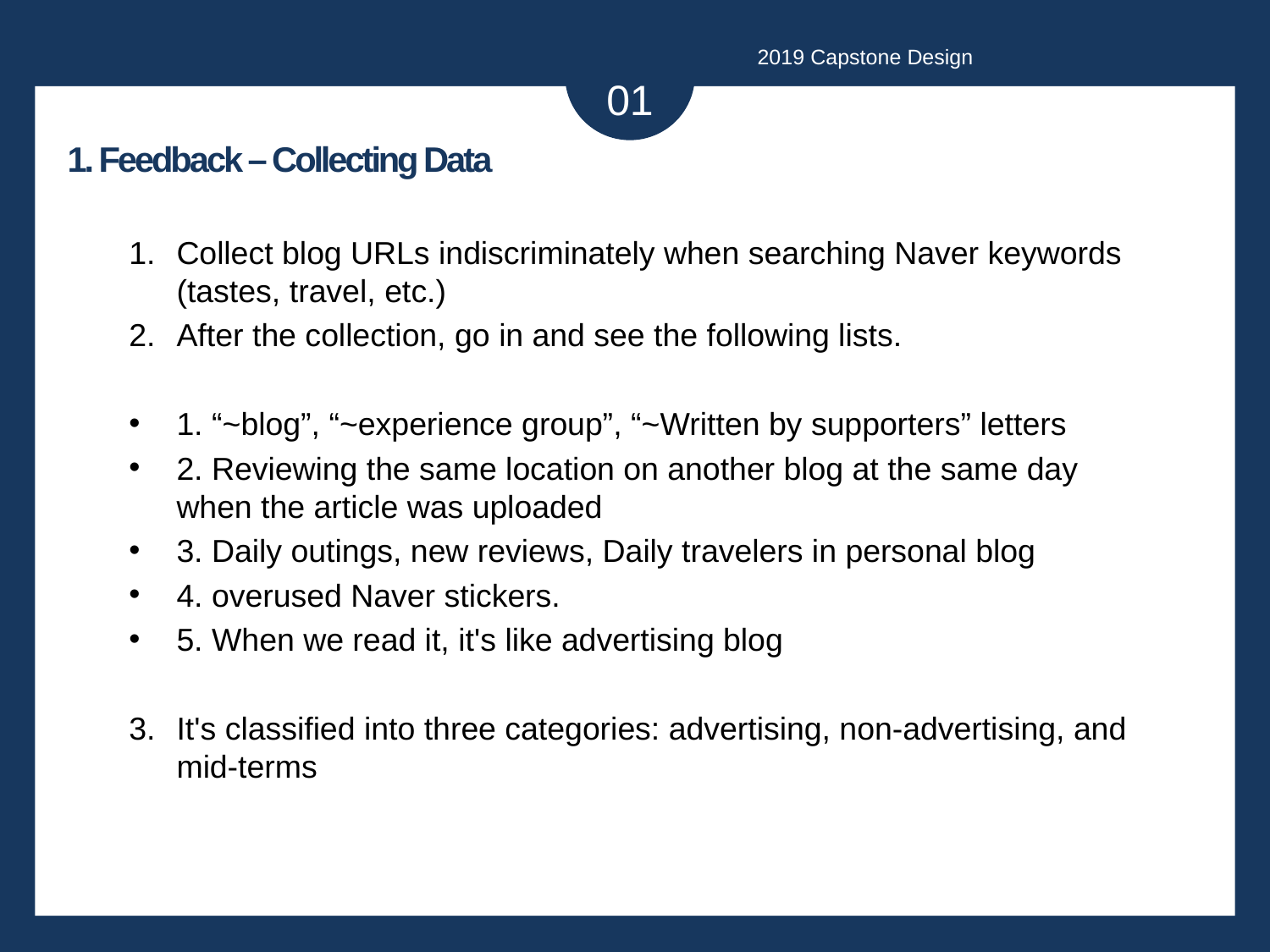

2019 Capstone Design
01

1. Feedback – Collecting Data

Collect blog URLs indiscriminately when searching Naver keywords (tastes, travel, etc.)
After the collection, go in and see the following lists.

1. “~blog”, “~experience group”, “~Written by supporters” letters
2. Reviewing the same location on another blog at the same day when the article was uploaded
3. Daily outings, new reviews, Daily travelers in personal blog
4. overused Naver stickers.
5. When we read it, it's like advertising blog

It's classified into three categories: advertising, non-advertising, and mid-terms